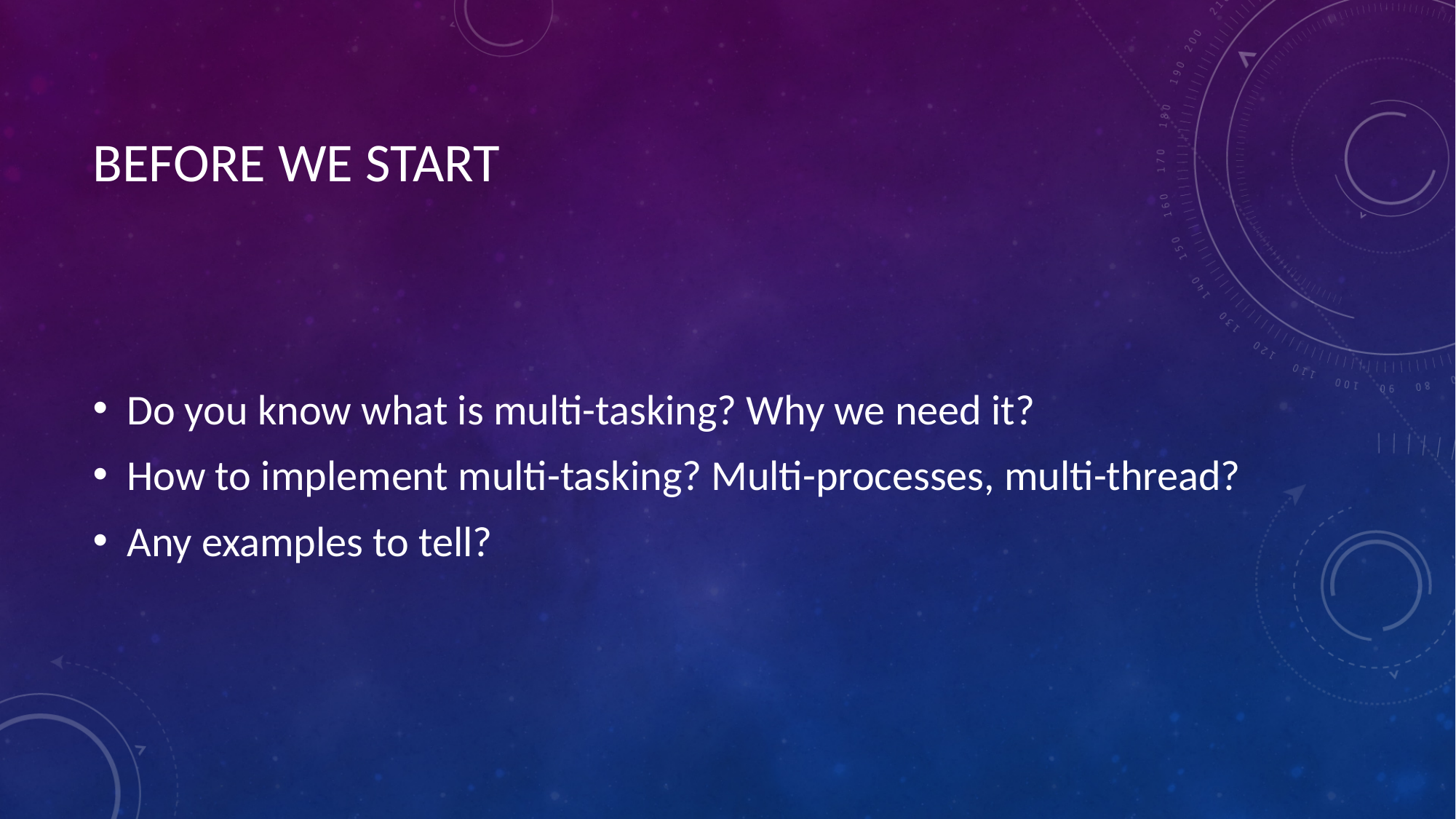

# Before we start
Do you know what is multi-tasking? Why we need it?
How to implement multi-tasking? Multi-processes, multi-thread?
Any examples to tell?